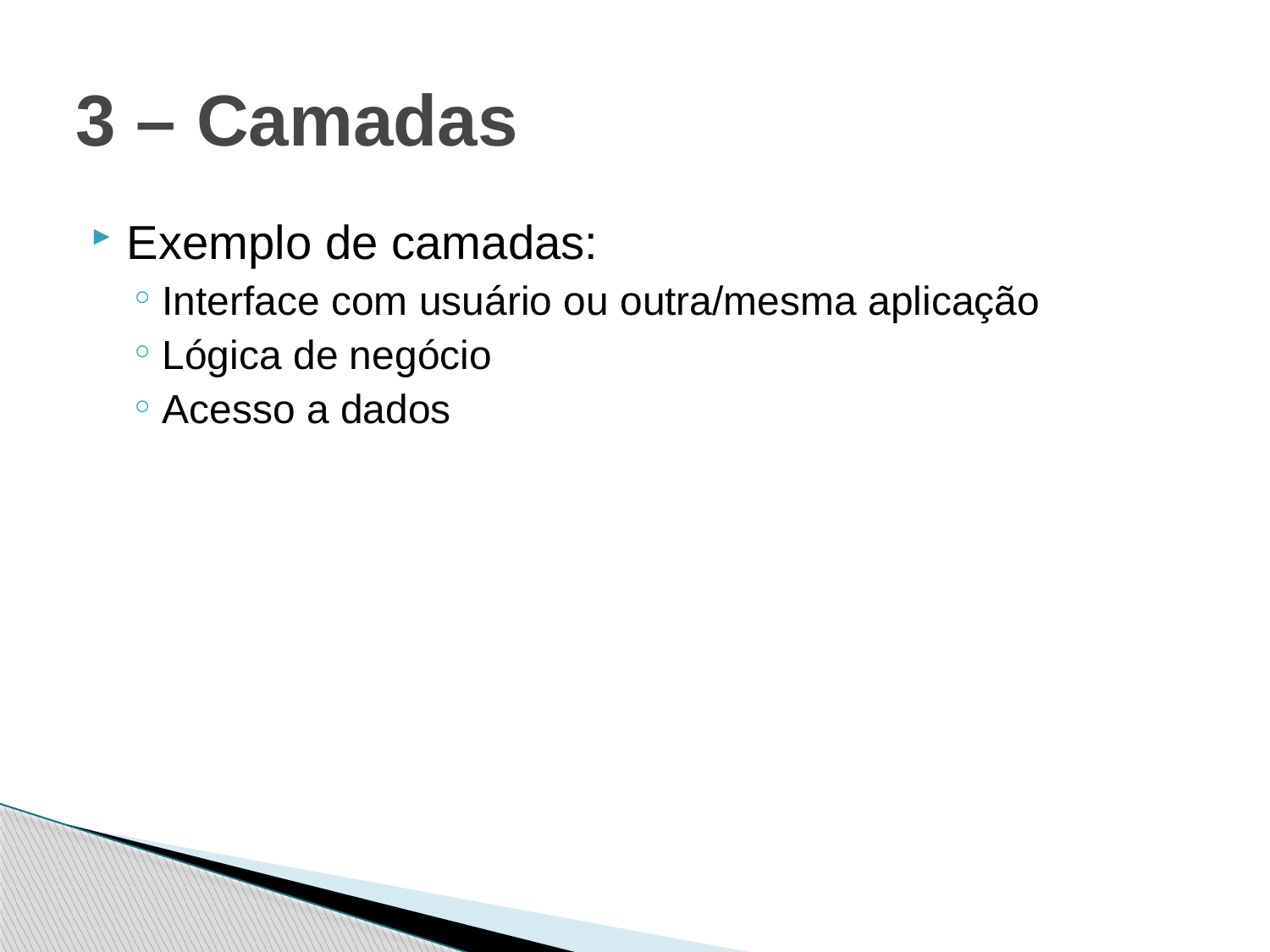

# 3 – Camadas
Exemplo de camadas:
Interface com usuário ou outra/mesma aplicação
Lógica de negócio
Acesso a dados